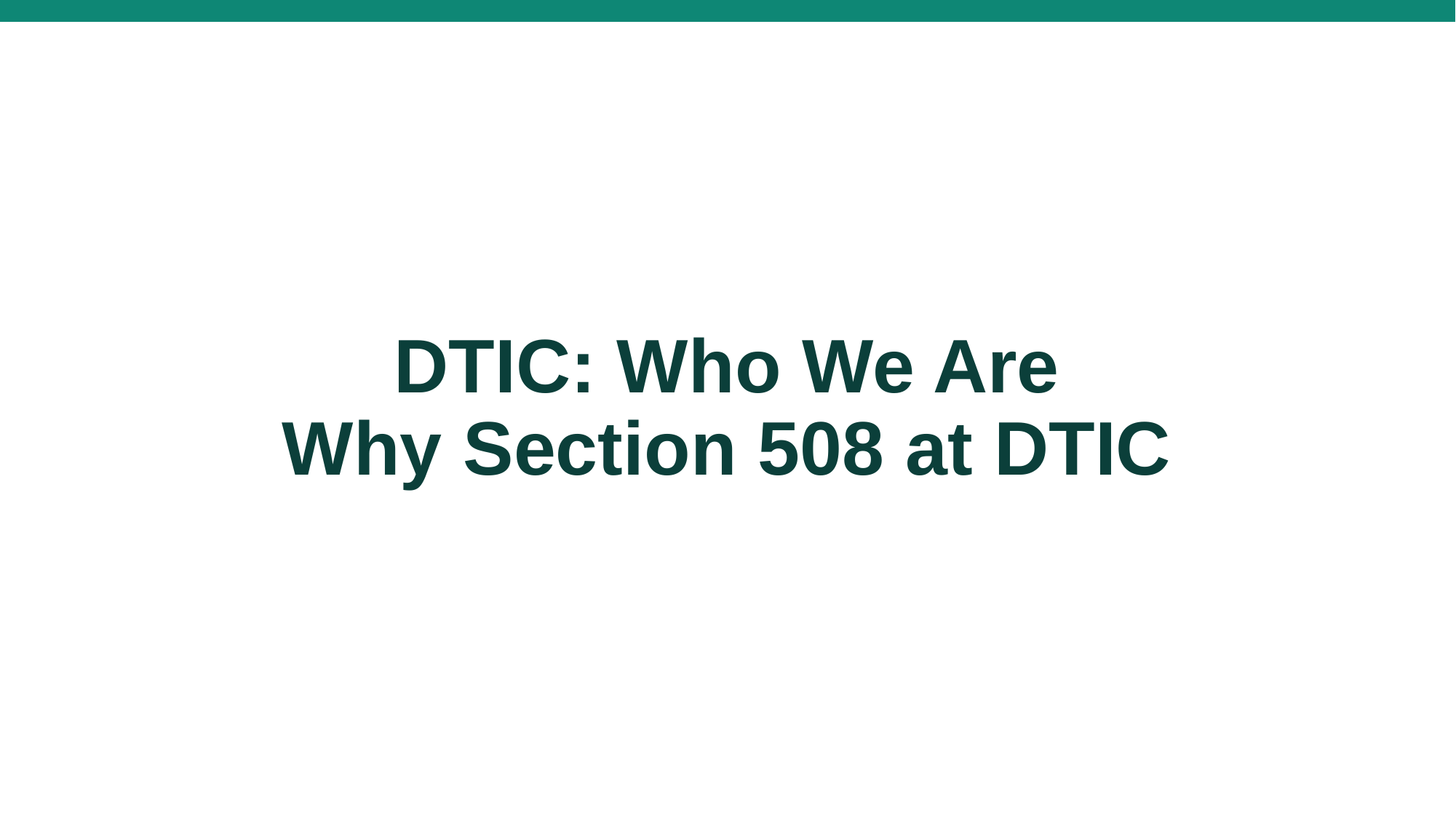

# DTIC: Who We Are Why Section 508 at DTIC